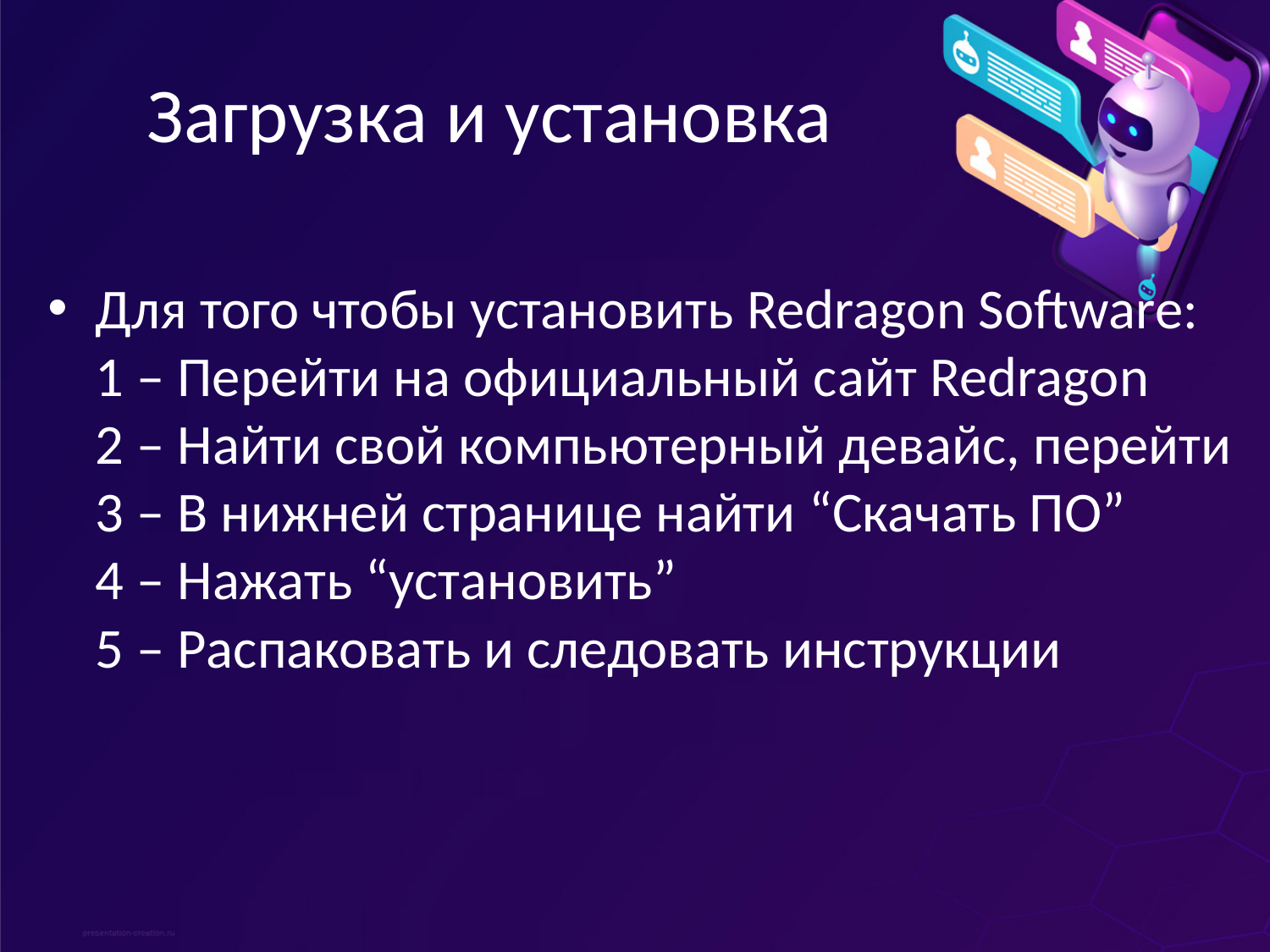

# Загрузка и установка
Для того чтобы установить Redragon Software:
1 – Перейти на официальный сайт Redragon
2 – Найти свой компьютерный девайс, перейти
3 – В нижней странице найти “Скачать ПО”
4 – Нажать “установить”
5 – Распаковать и следовать инструкции